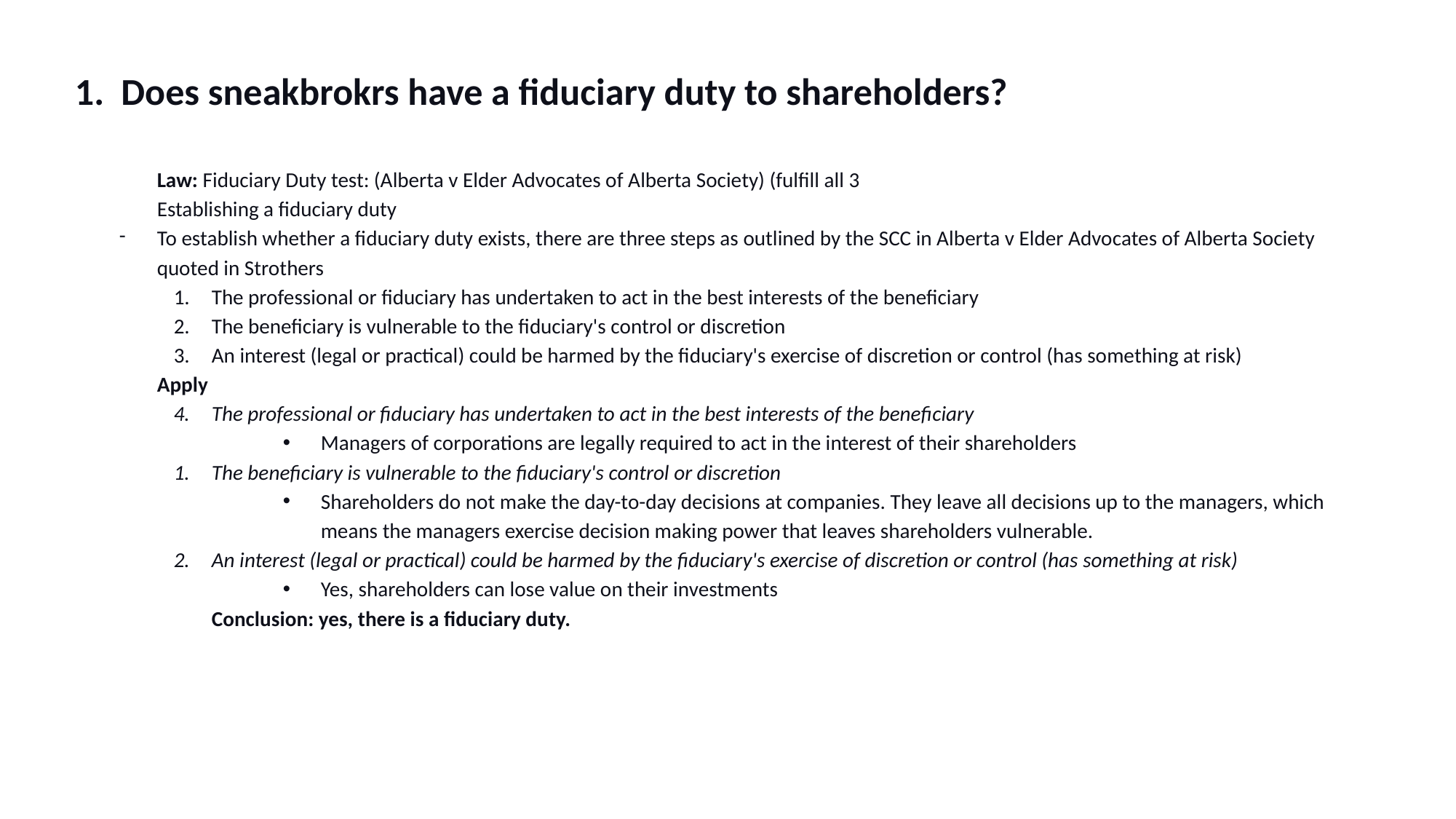

Does sneakbrokrs have a fiduciary duty to shareholders?

Law: Fiduciary Duty test: (Alberta v Elder Advocates of Alberta Society) (fulfill all 3
Establishing a fiduciary duty
To establish whether a fiduciary duty exists, there are three steps as outlined by the SCC in Alberta v Elder Advocates of Alberta Society quoted in Strothers
The professional or fiduciary has undertaken to act in the best interests of the beneficiary
The beneficiary is vulnerable to the fiduciary's control or discretion
An interest (legal or practical) could be harmed by the fiduciary's exercise of discretion or control (has something at risk)
Apply
The professional or fiduciary has undertaken to act in the best interests of the beneficiary
Managers of corporations are legally required to act in the interest of their shareholders
The beneficiary is vulnerable to the fiduciary's control or discretion
Shareholders do not make the day-to-day decisions at companies. They leave all decisions up to the managers, which means the managers exercise decision making power that leaves shareholders vulnerable.
An interest (legal or practical) could be harmed by the fiduciary's exercise of discretion or control (has something at risk)
Yes, shareholders can lose value on their investments
	Conclusion: yes, there is a fiduciary duty.